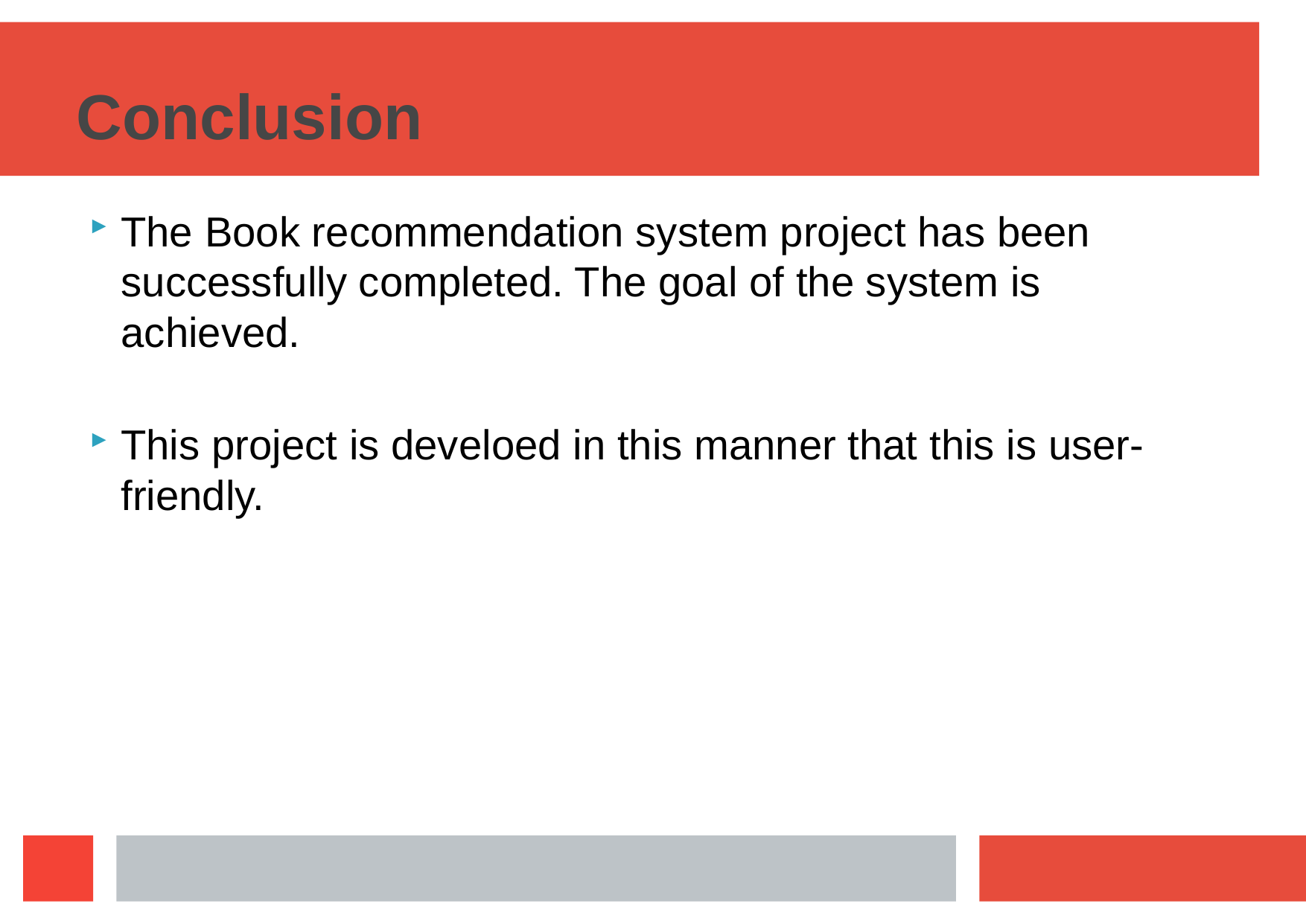

Conclusion
The Book recommendation system project has been successfully completed. The goal of the system is achieved.

This project is develoed in this manner that this is user-friendly.